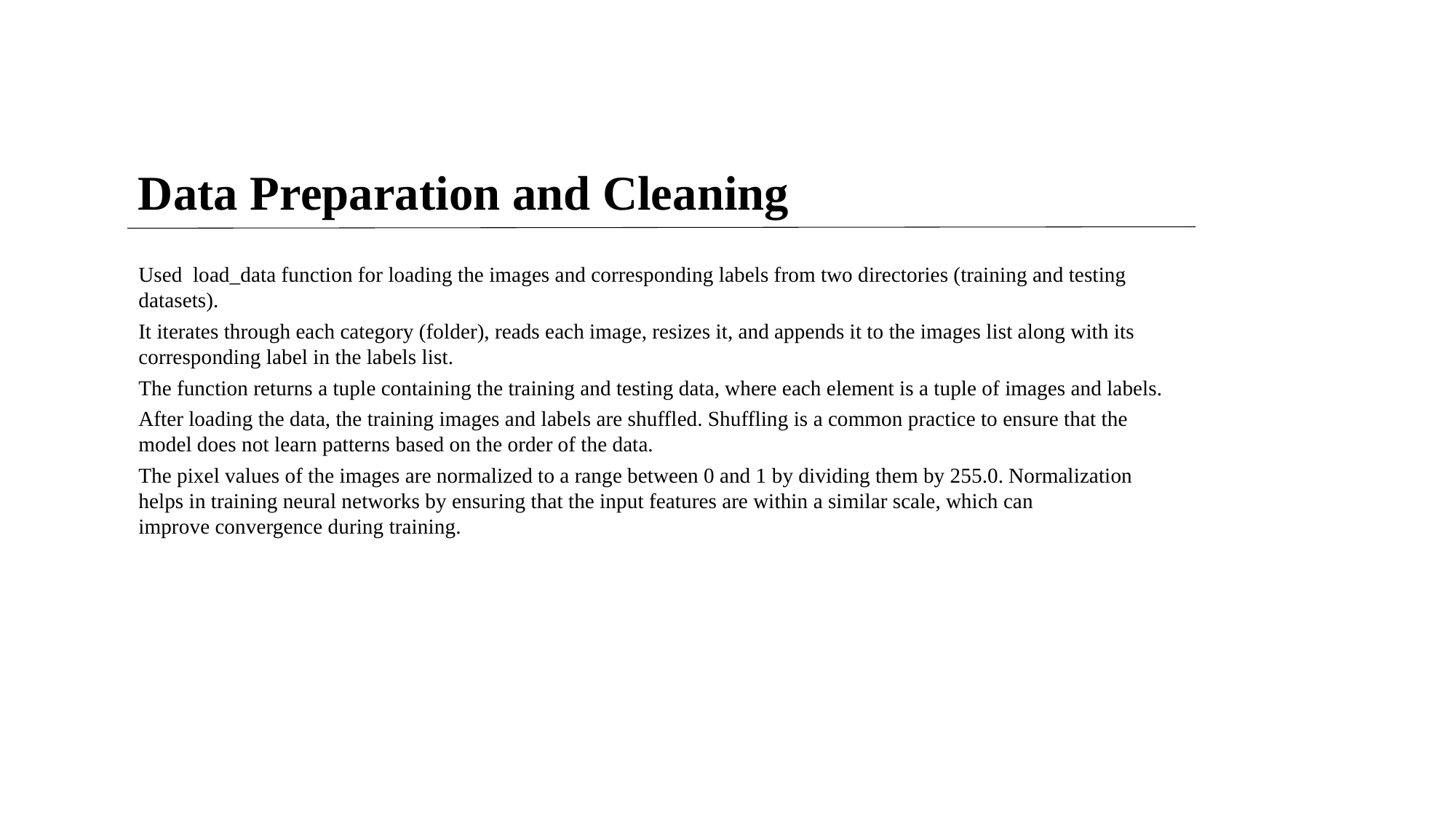

# Data Preparation and Cleaning
Used  load_data function for loading the images and corresponding labels from two directories (training and testing datasets).
It iterates through each category (folder), reads each image, resizes it, and appends it to the images list along with its corresponding label in the labels list.
The function returns a tuple containing the training and testing data, where each element is a tuple of images and labels.
After loading the data, the training images and labels are shuffled. Shuffling is a common practice to ensure that the model does not learn patterns based on the order of the data.
The pixel values of the images are normalized to a range between 0 and 1 by dividing them by 255.0. Normalization helps in training neural networks by ensuring that the input features are within a similar scale, which can improve convergence during training.